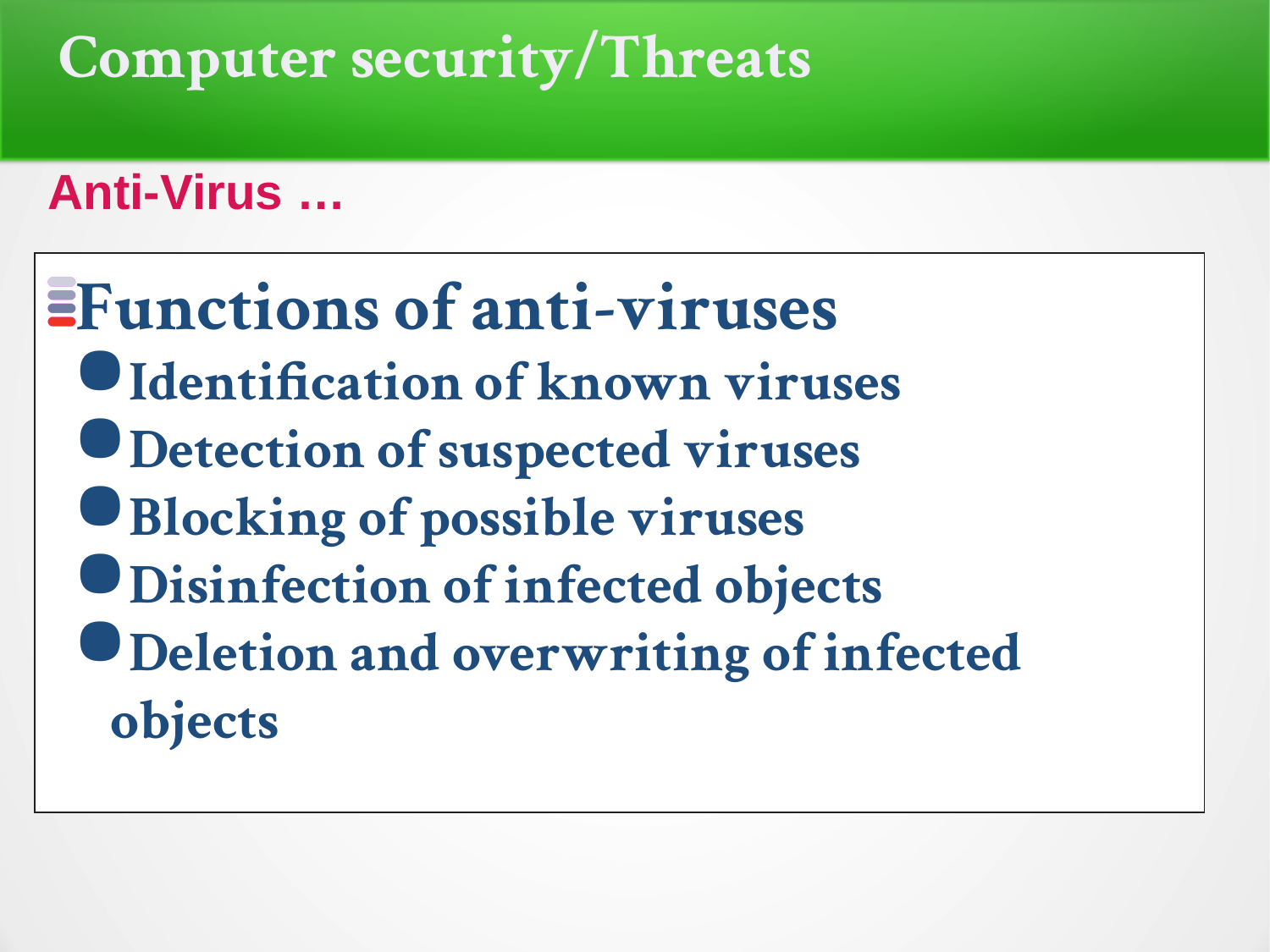

Computer security/Threats

Anti-Virus …
Functions of anti-viruses
Identification of known viruses
Detection of suspected viruses
Blocking of possible viruses
Disinfection of infected objects
Deletion and overwriting of infected objects